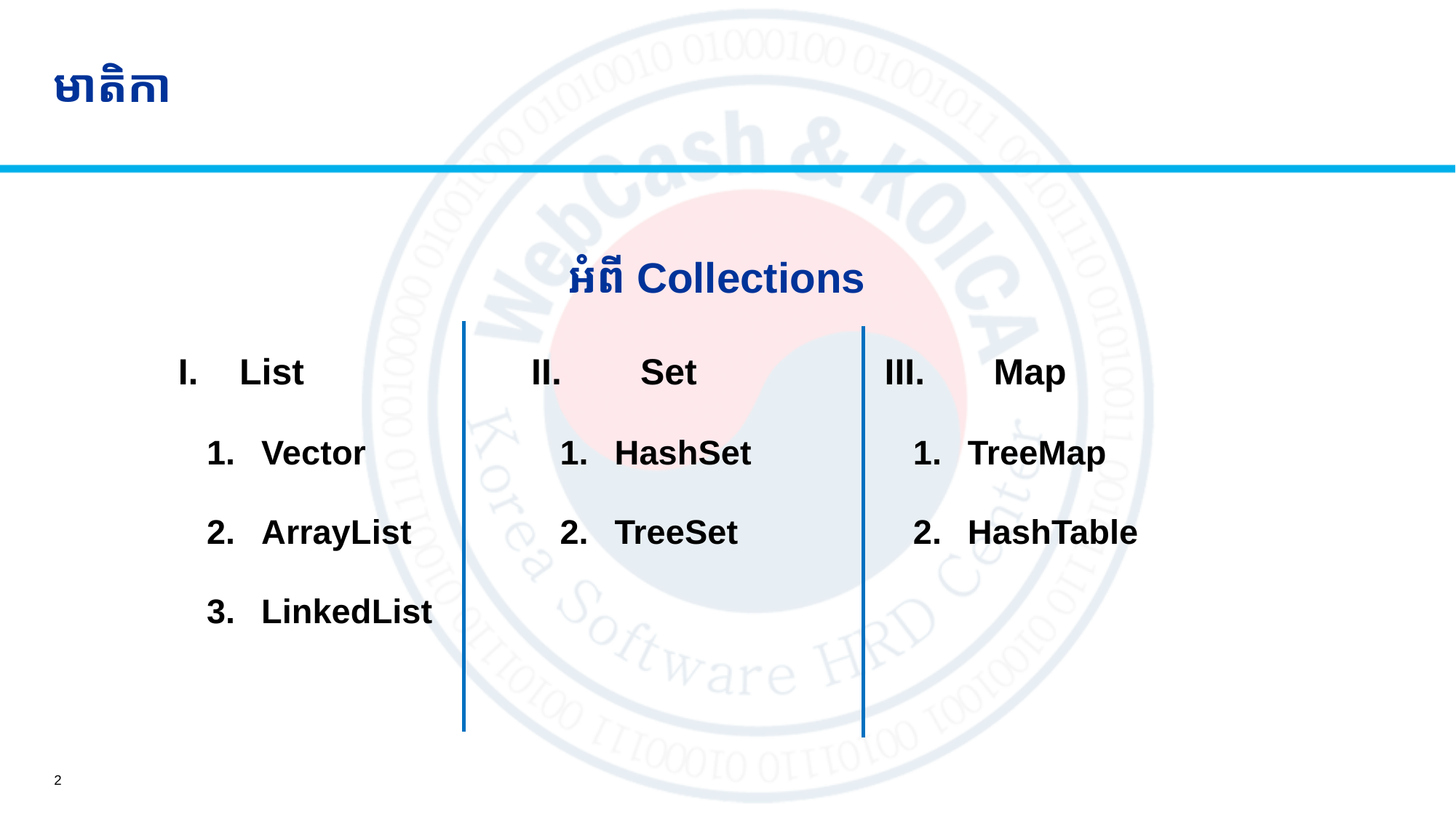

# មាតិកា
អំពី Collections
List
Vector
ArrayList
LinkedList
II.	Set
HashSet
TreeSet

III.	Map
TreeMap
HashTable
2